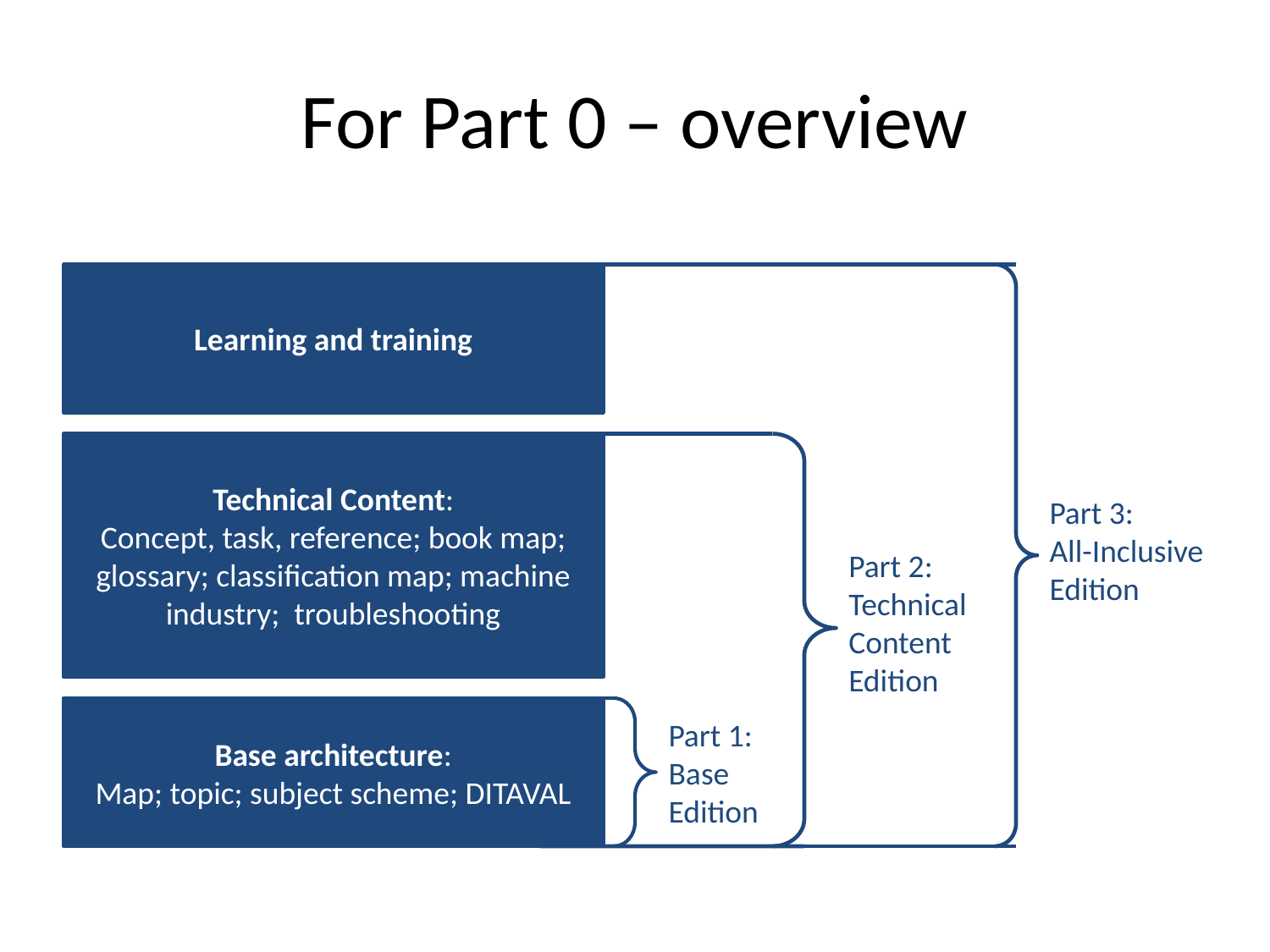

# For Part 0 – overview
Learning and training

Technical Content:
Concept, task, reference; book map; glossary; classification map; machine industry;  troubleshooting

Part 3:
All-Inclusive Edition
Part 2:
Technical Content Edition
Base architecture:
Map; topic; subject scheme; DITAVAL

Part 1:
Base Edition